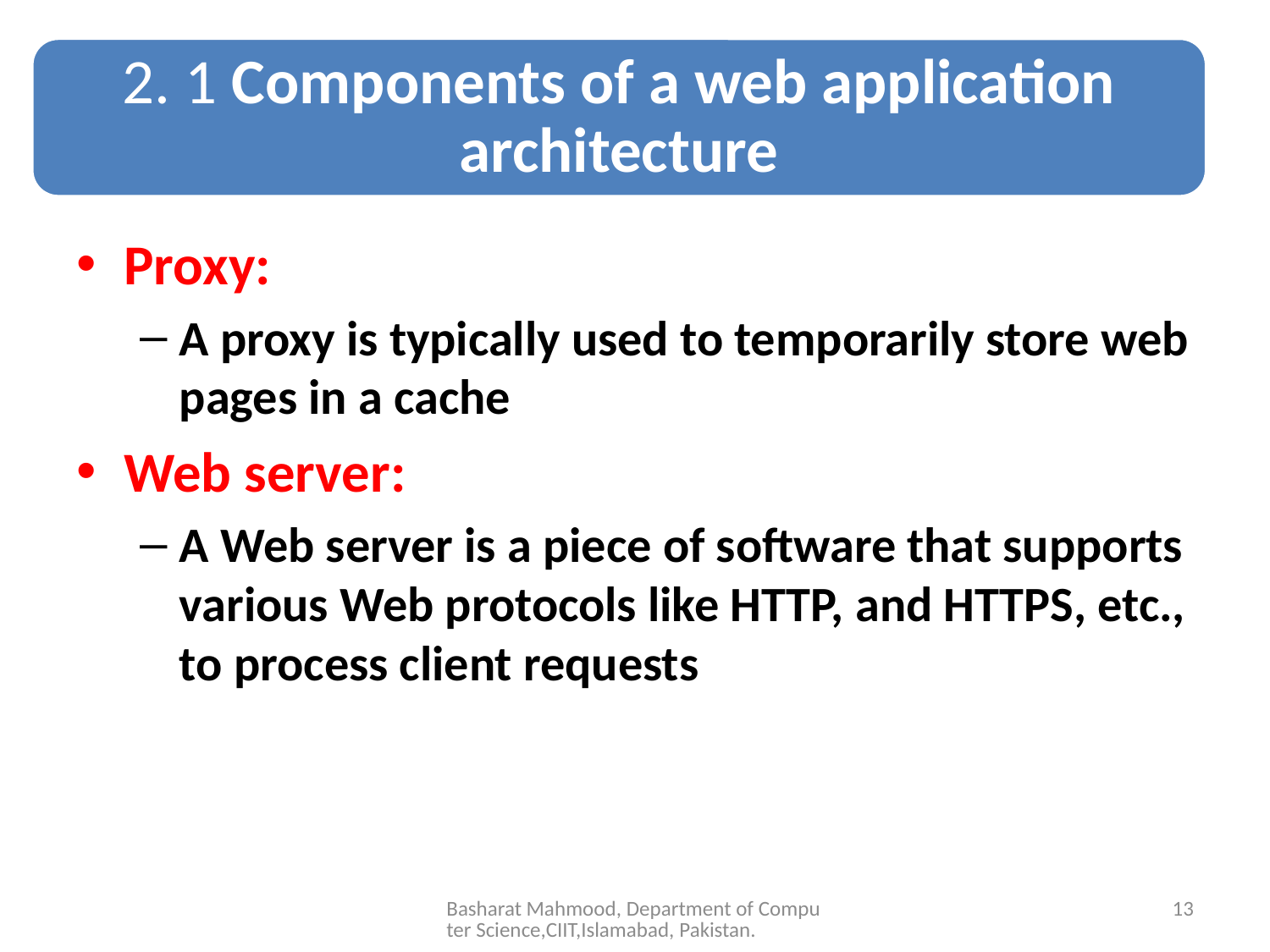

2. 1 Components of a web application architecture
Proxy:
A proxy is typically used to temporarily store web pages in a cache
Web server:
A Web server is a piece of software that supports various Web protocols like HTTP, and HTTPS, etc., to process client requests
Basharat Mahmood, Department of Computer Science,CIIT,Islamabad, Pakistan.
13